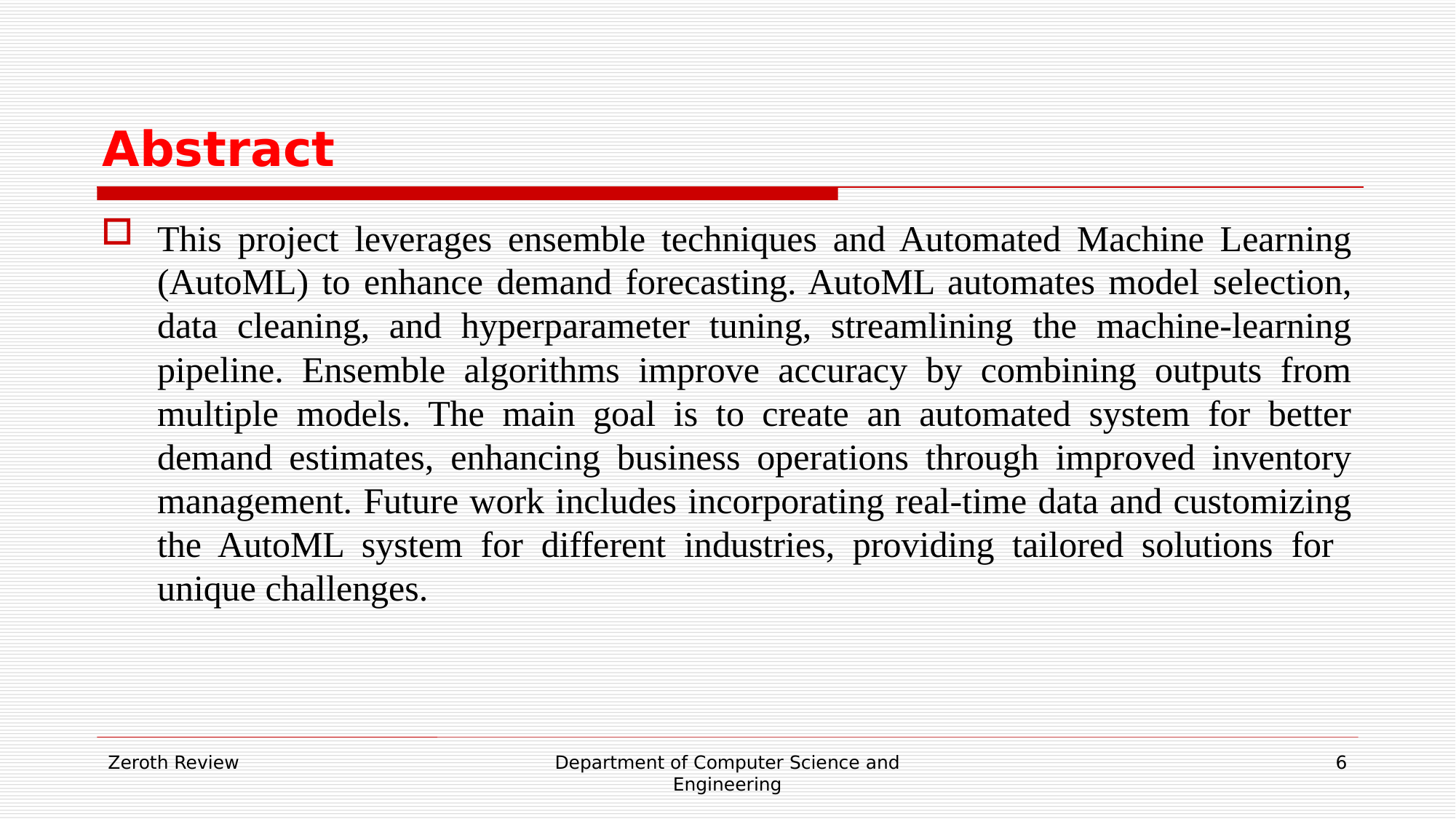

# Abstract
This project leverages ensemble techniques and Automated Machine Learning (AutoML) to enhance demand forecasting. AutoML automates model selection, data cleaning, and hyperparameter tuning, streamlining the machine-learning pipeline. Ensemble algorithms improve accuracy by combining outputs from multiple models. The main goal is to create an automated system for better demand estimates, enhancing business operations through improved inventory management. Future work includes incorporating real-time data and customizing the AutoML system for different industries, providing tailored solutions for  unique challenges.

Zeroth Review
Department of Computer Science and Engineering
6